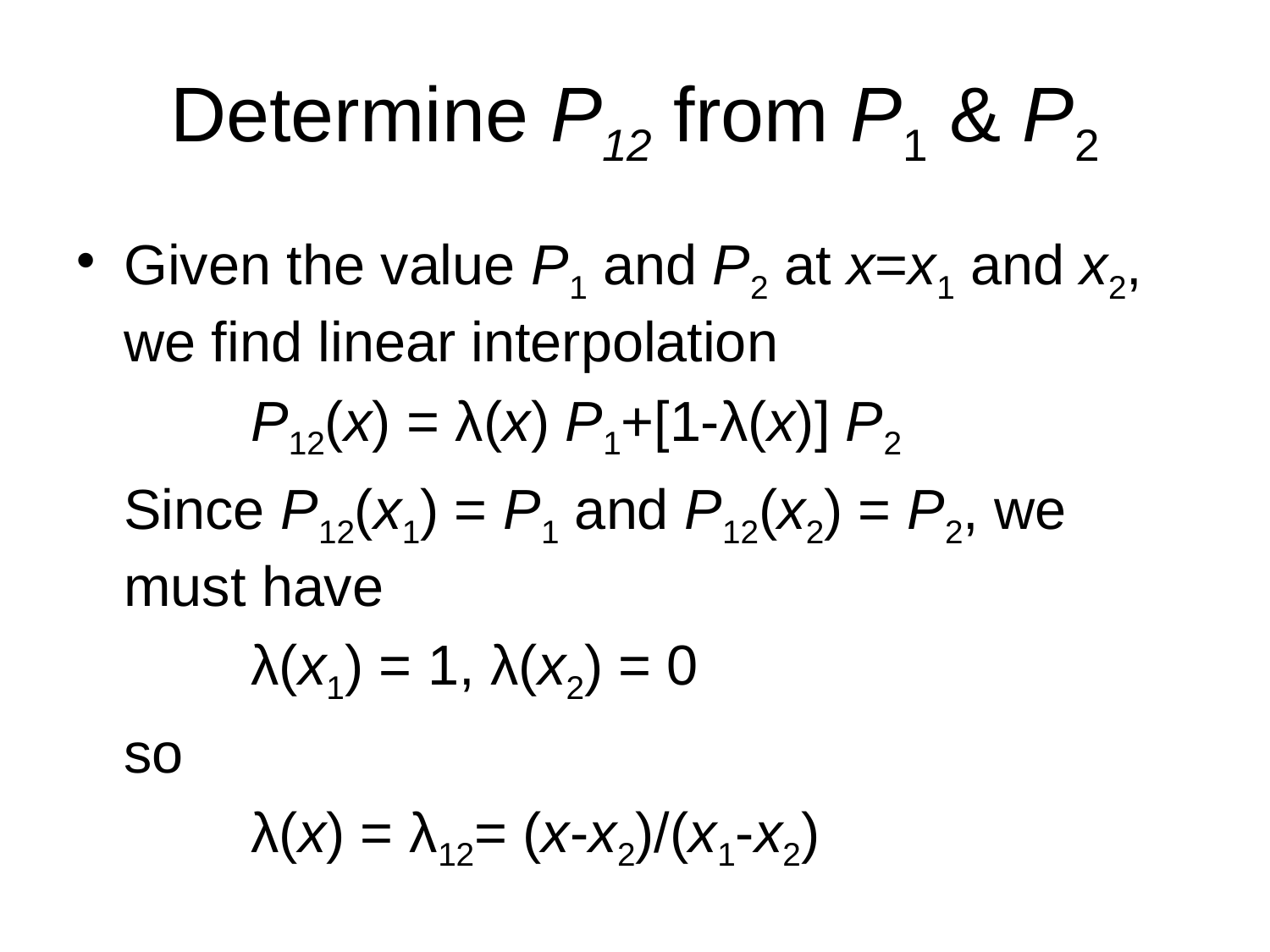

# Determine P12 from P1 & P2
Given the value P1 and P2 at x=x1 and x2, we find linear interpolation
		P12(x) = λ(x) P1+[1-λ(x)] P2
	Since P12(x1) = P1 and P12(x2) = P2, we must have
		λ(x1) = 1, λ(x2) = 0
	so
		λ(x) = λ12= (x-x2)/(x1-x2)